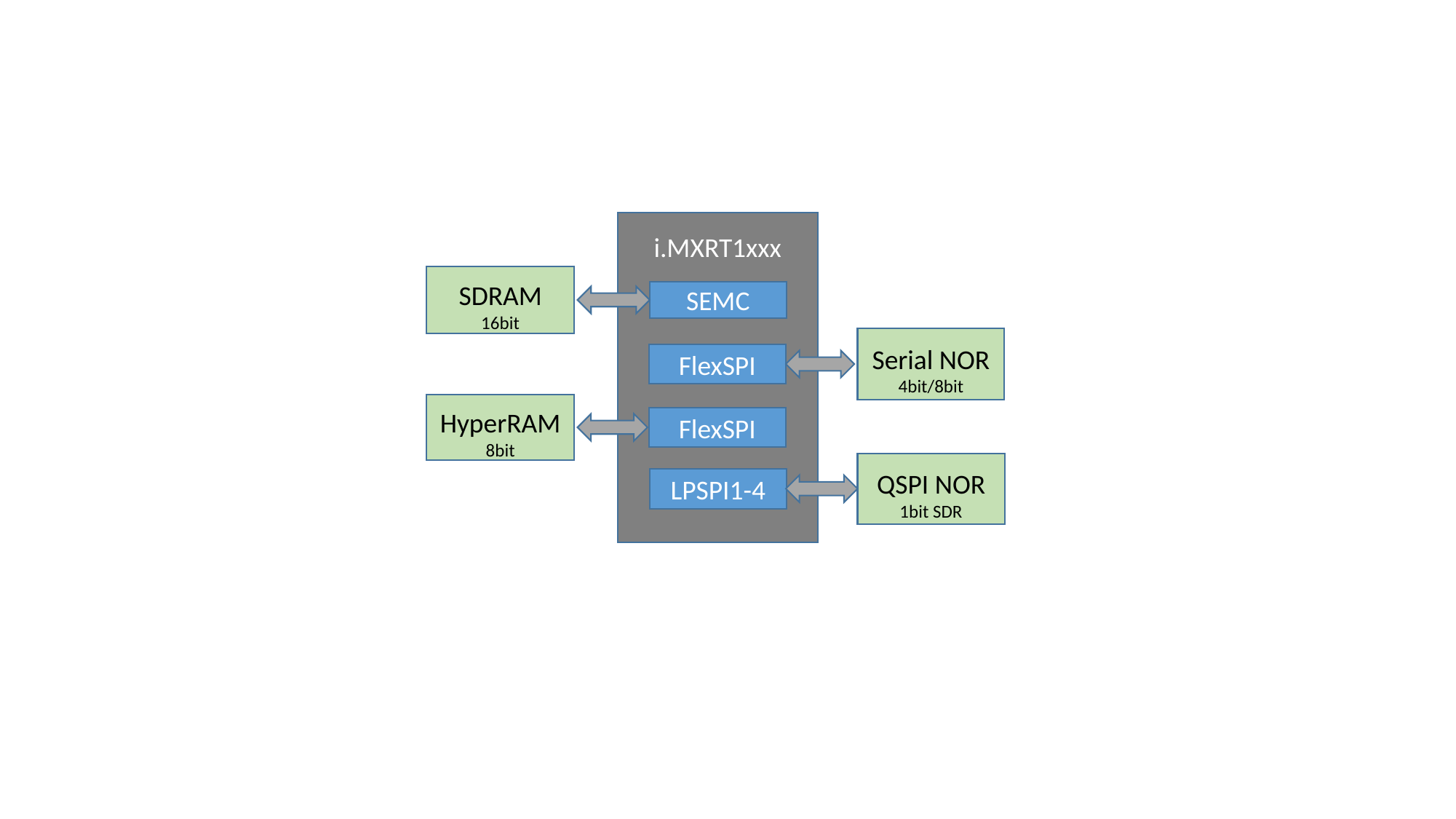

i.MXRT1xxx

SDRAM
16bit

SEMC

Serial NOR
4bit/8bit

FlexSPI

HyperRAM
8bit

FlexSPI

QSPI NOR
1bit SDR

LPSPI1-4